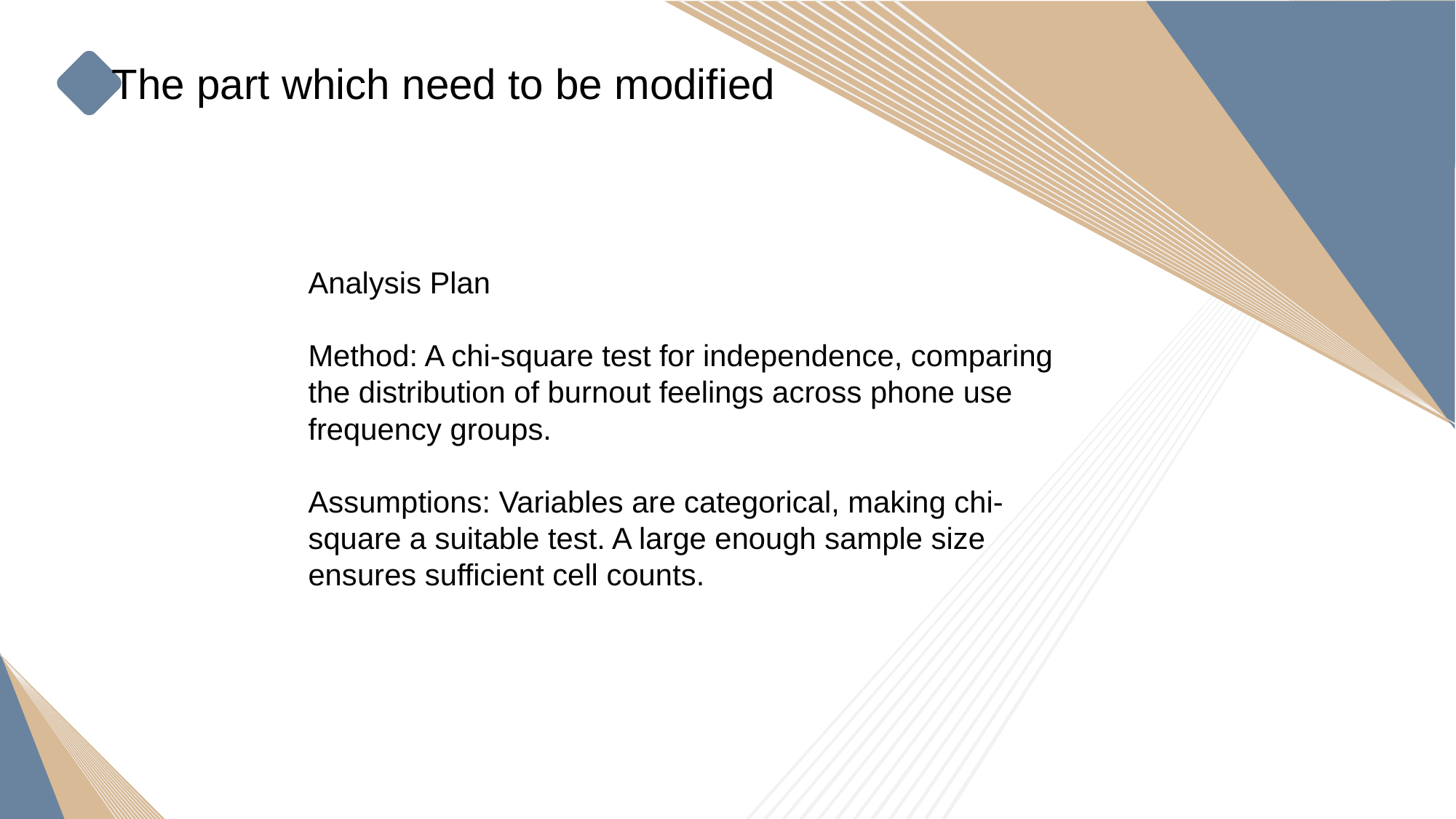

The part which need to be modified

Analysis Plan

Method: A chi-square test for independence, comparing the distribution of burnout feelings across phone use frequency groups.

Assumptions: Variables are categorical, making chi-square a suitable test. A large enough sample size ensures sufficient cell counts.